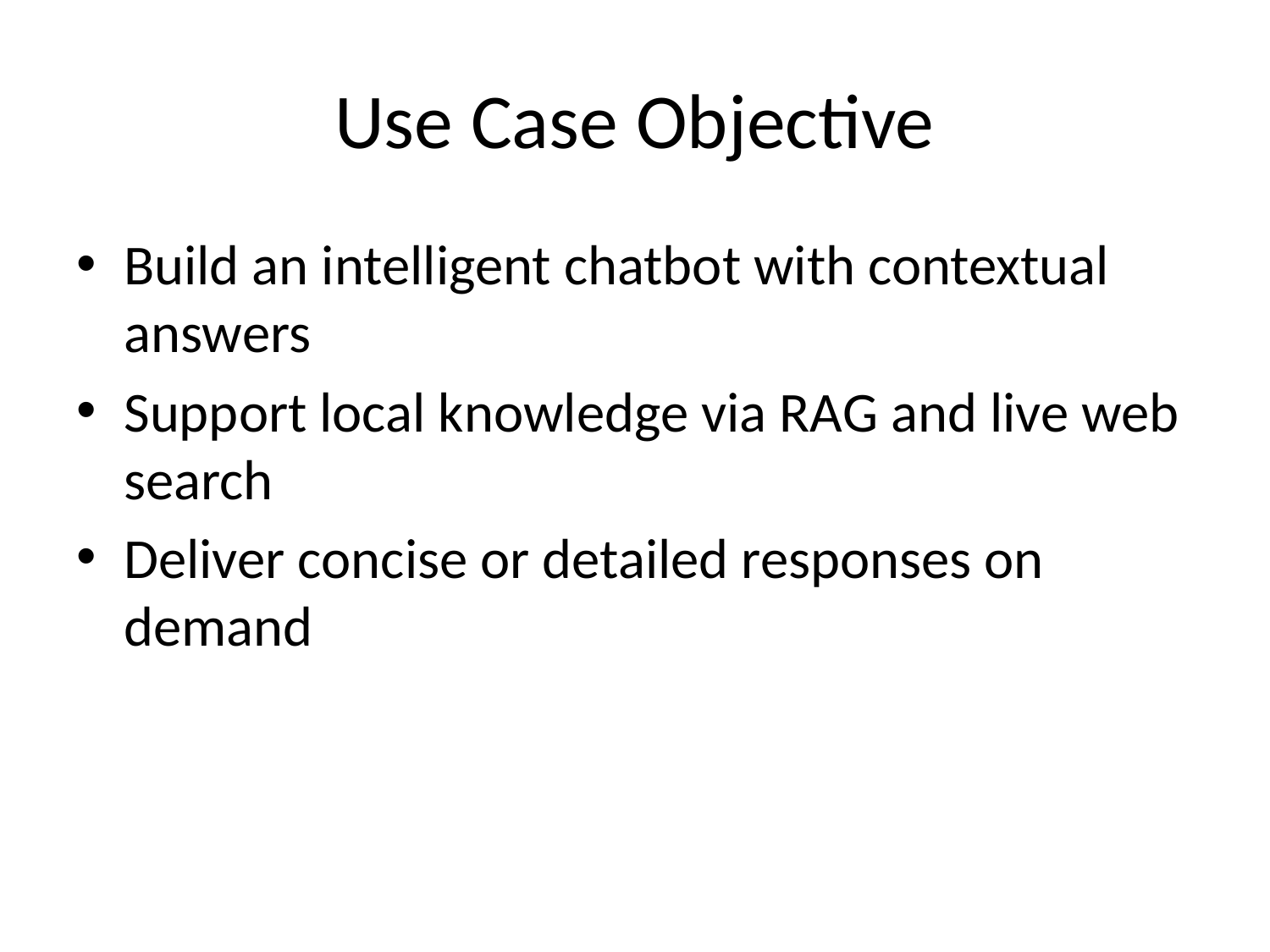

# Use Case Objective
Build an intelligent chatbot with contextual answers
Support local knowledge via RAG and live web search
Deliver concise or detailed responses on demand